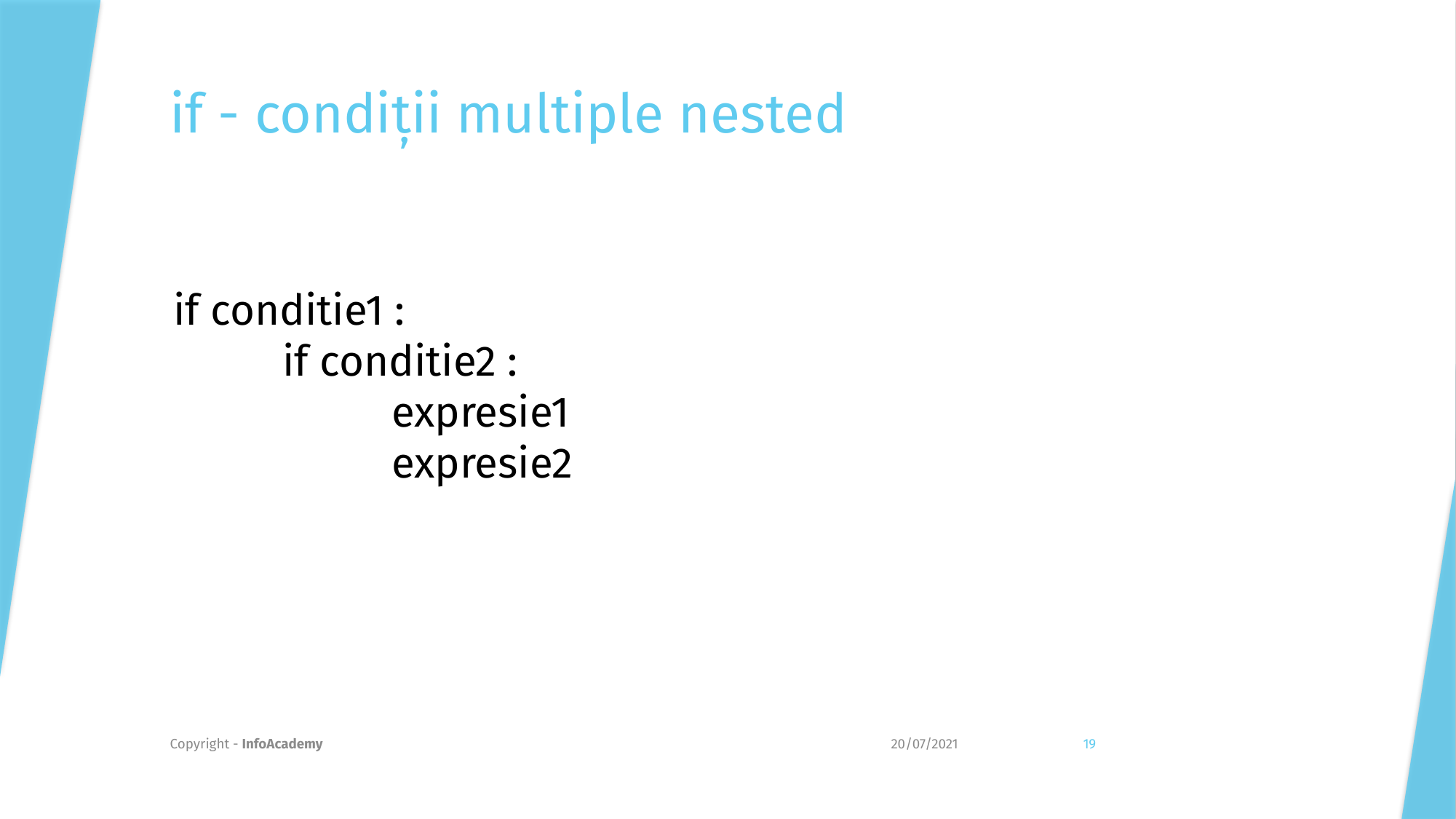

if - condiții multiple nested
if conditie1 :
	if conditie2 :
		expresie1
		expresie2

Copyright - InfoAcademy
20/07/2021
19